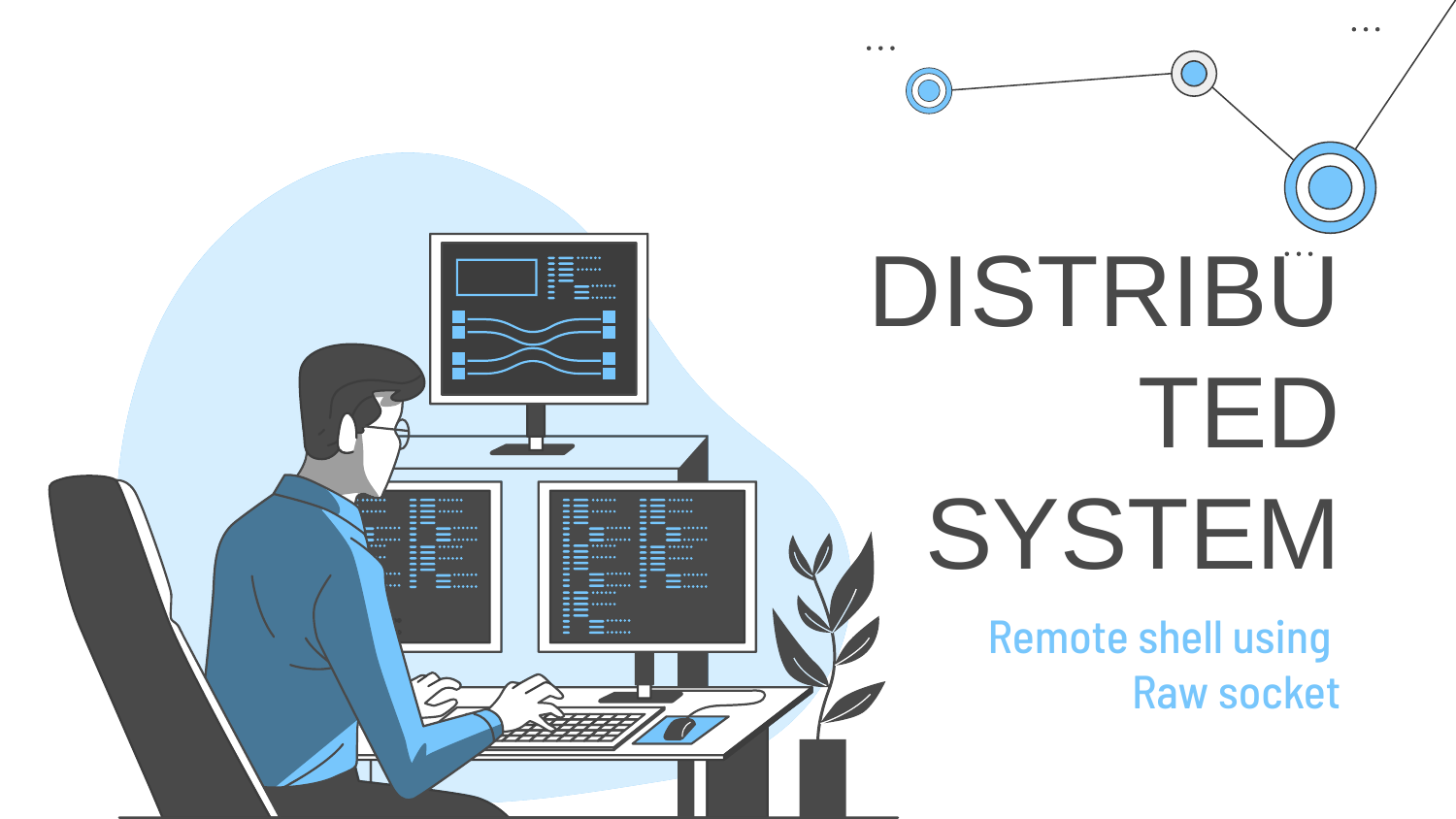

# DISTRIBUTED SYSTEM
Remote shell using
Raw socket